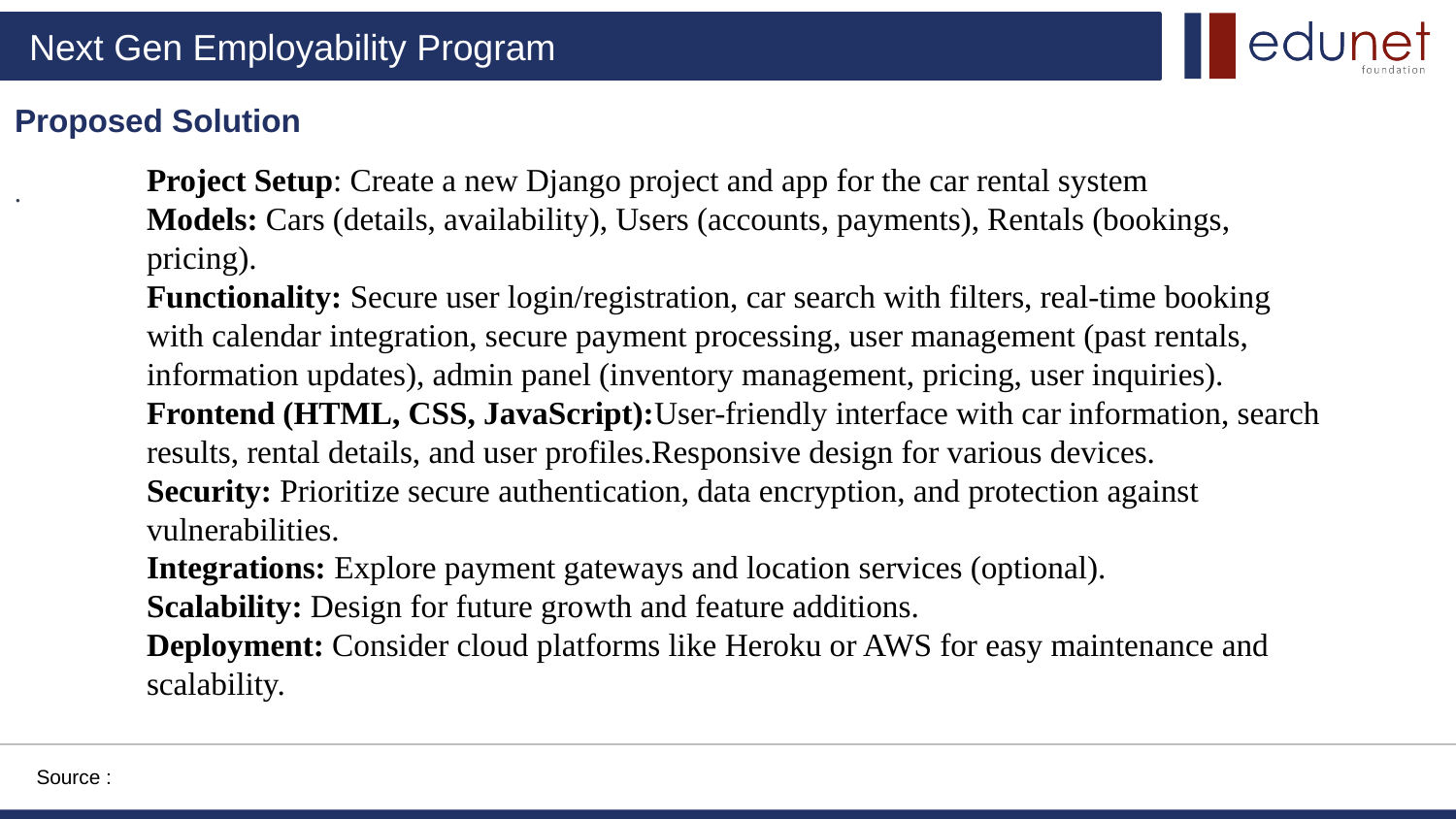

Proposed Solution
.
Project Setup: Create a new Django project and app for the car rental system
Models: Cars (details, availability), Users (accounts, payments), Rentals (bookings, pricing).
Functionality: Secure user login/registration, car search with filters, real-time booking with calendar integration, secure payment processing, user management (past rentals, information updates), admin panel (inventory management, pricing, user inquiries).
Frontend (HTML, CSS, JavaScript):User-friendly interface with car information, search results, rental details, and user profiles.Responsive design for various devices.
Security: Prioritize secure authentication, data encryption, and protection against vulnerabilities.
Integrations: Explore payment gateways and location services (optional).
Scalability: Design for future growth and feature additions.
Deployment: Consider cloud platforms like Heroku or AWS for easy maintenance and scalability.

Source :